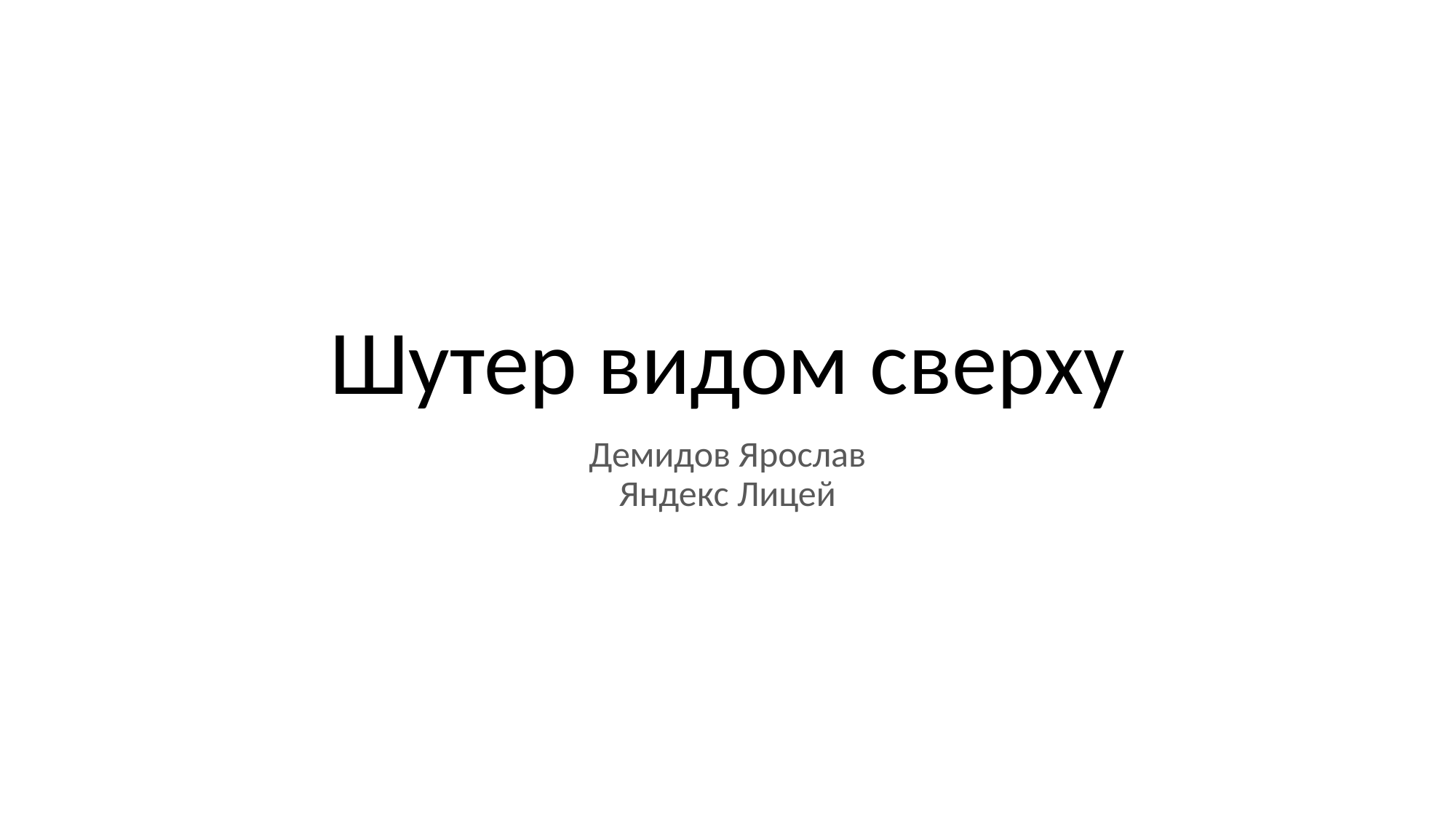

# Шутер видом сверху
Демидов Ярослав
Яндекс Лицей